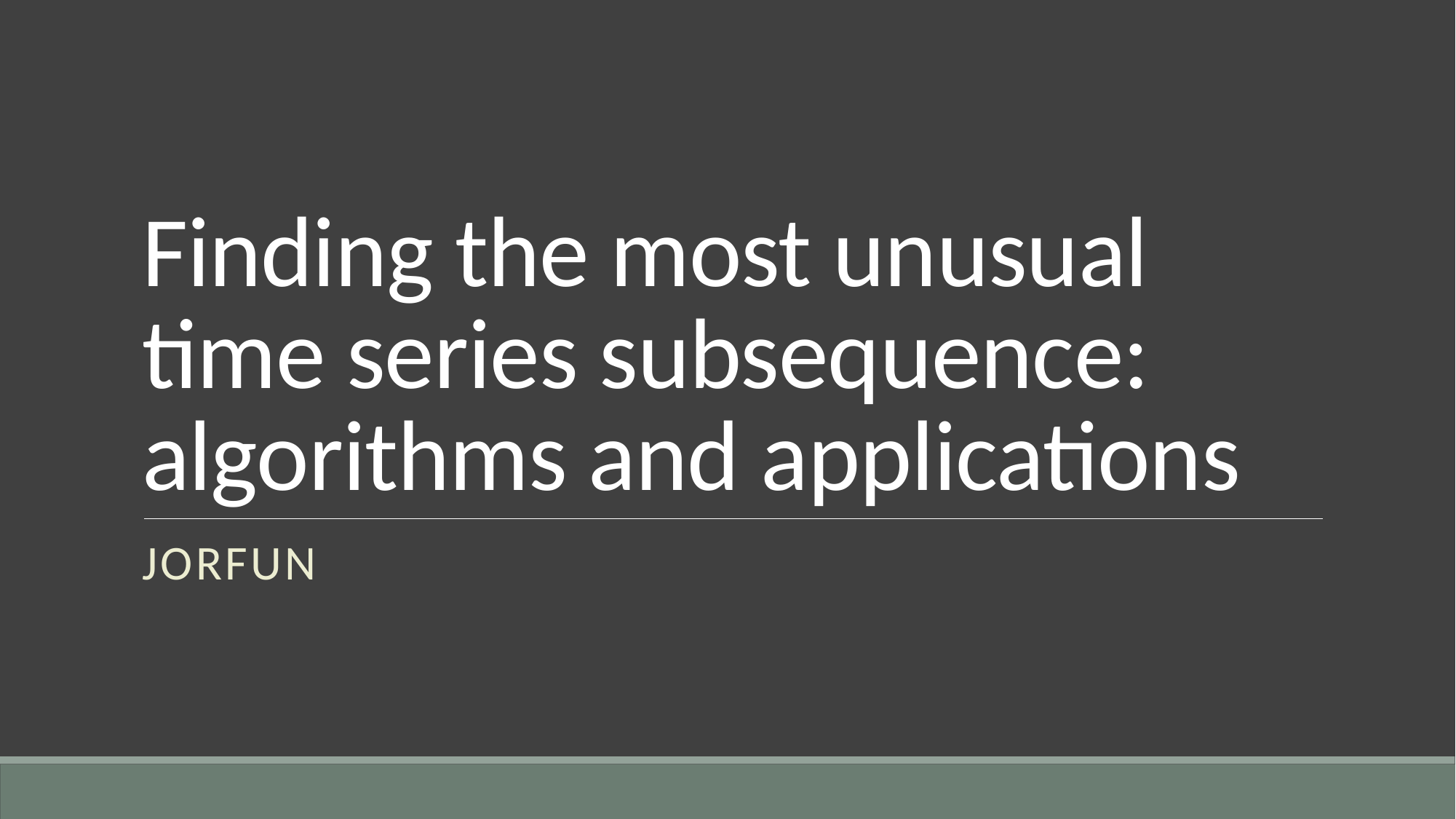

# Finding the most unusual time series subsequence: algorithms and applications
Jorfun